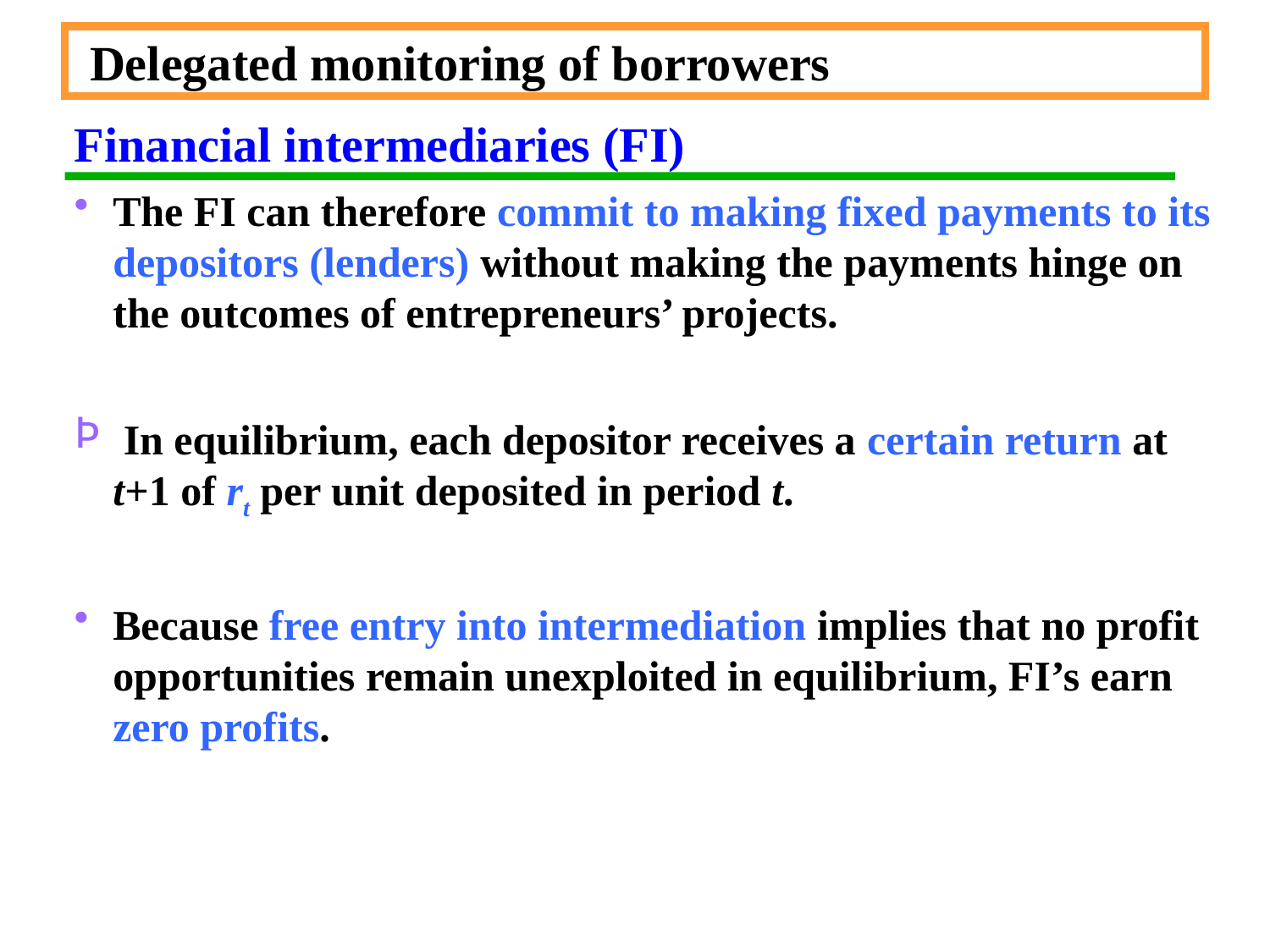

Delegated monitoring of borrowers
Financial intermediaries (FI)
The FI can therefore commit to making fixed payments to its depositors (lenders) without making the payments hinge on the outcomes of entrepreneurs’ projects.

 In equilibrium, each depositor receives a certain return at   t+1 of rt per unit deposited in period t.

Because free entry into intermediation implies that no profit opportunities remain unexploited in equilibrium, FI’s earn zero profits.